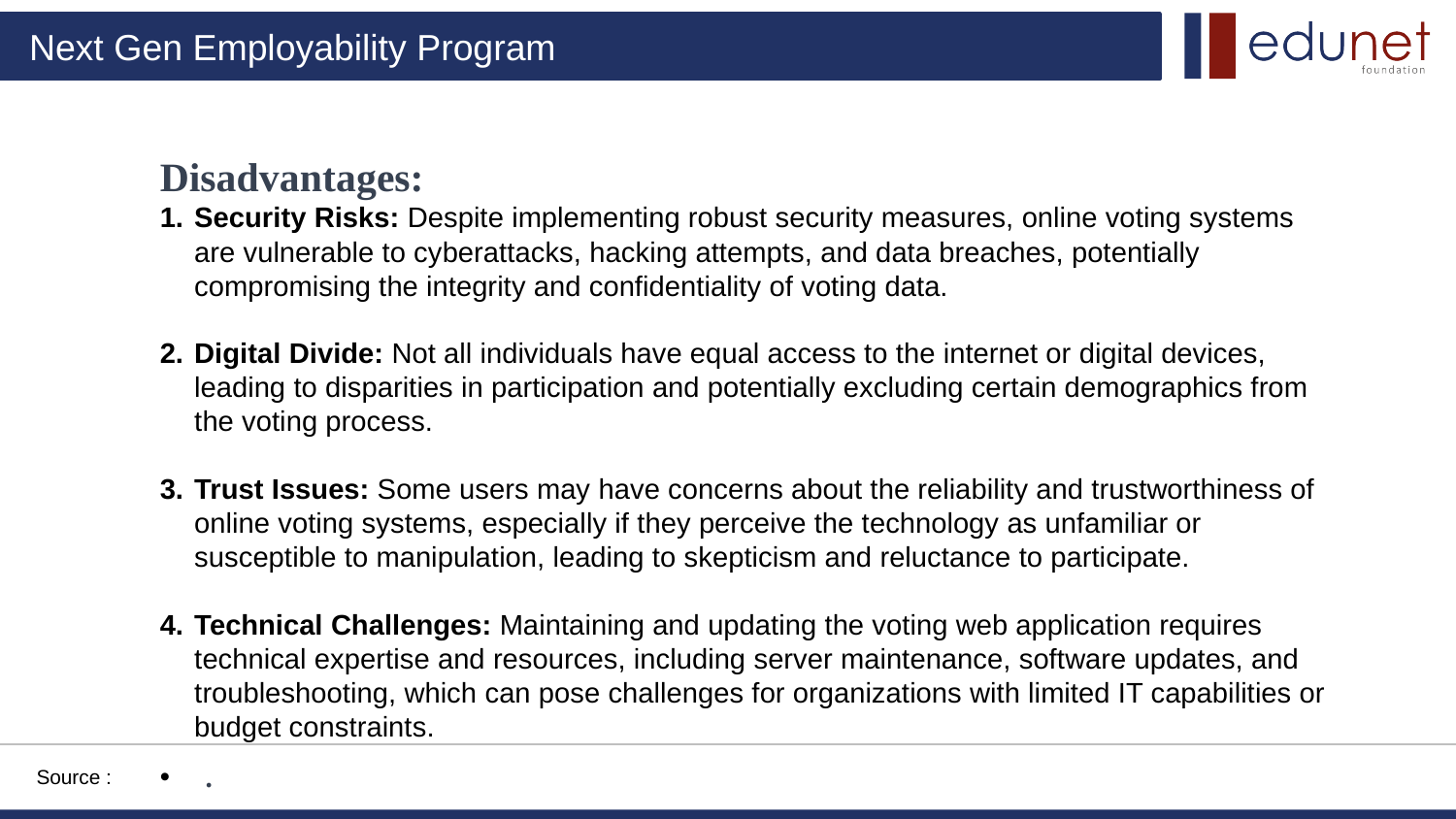

Disadvantages:
Security Risks: Despite implementing robust security measures, online voting systems are vulnerable to cyberattacks, hacking attempts, and data breaches, potentially compromising the integrity and confidentiality of voting data.

Digital Divide: Not all individuals have equal access to the internet or digital devices, leading to disparities in participation and potentially excluding certain demographics from the voting process.

Trust Issues: Some users may have concerns about the reliability and trustworthiness of online voting systems, especially if they perceive the technology as unfamiliar or susceptible to manipulation, leading to skepticism and reluctance to participate.

Technical Challenges: Maintaining and updating the voting web application requires technical expertise and resources, including server maintenance, software updates, and troubleshooting, which can pose challenges for organizations with limited IT capabilities or budget constraints.
.
Source :